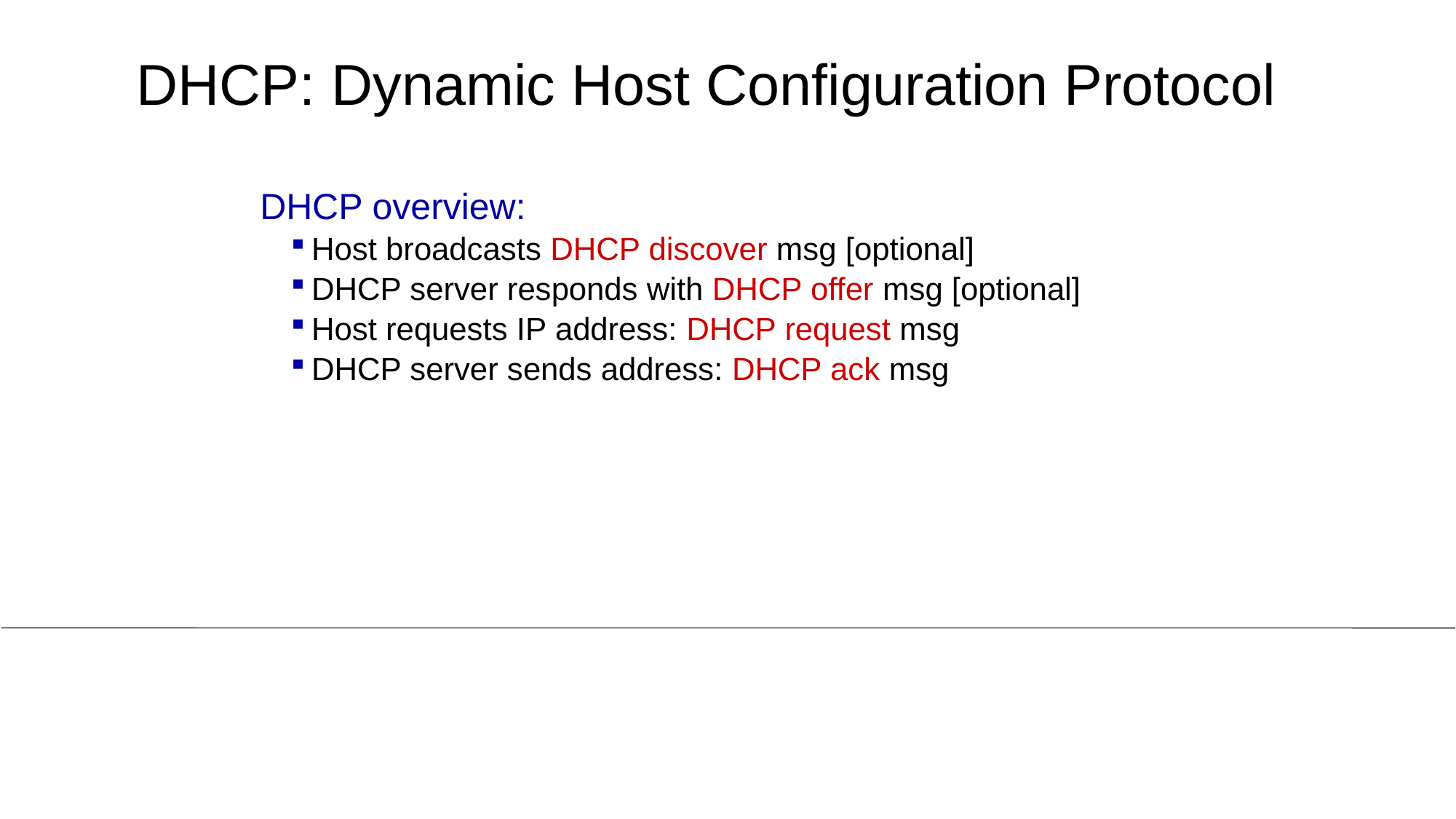

# DHCP: Dynamic Host Configuration Protocol
DHCP overview:
Host broadcasts DHCP discover msg [optional]
DHCP server responds with DHCP offer msg [optional]
Host requests IP address: DHCP request msg
DHCP server sends address: DHCP ack msg